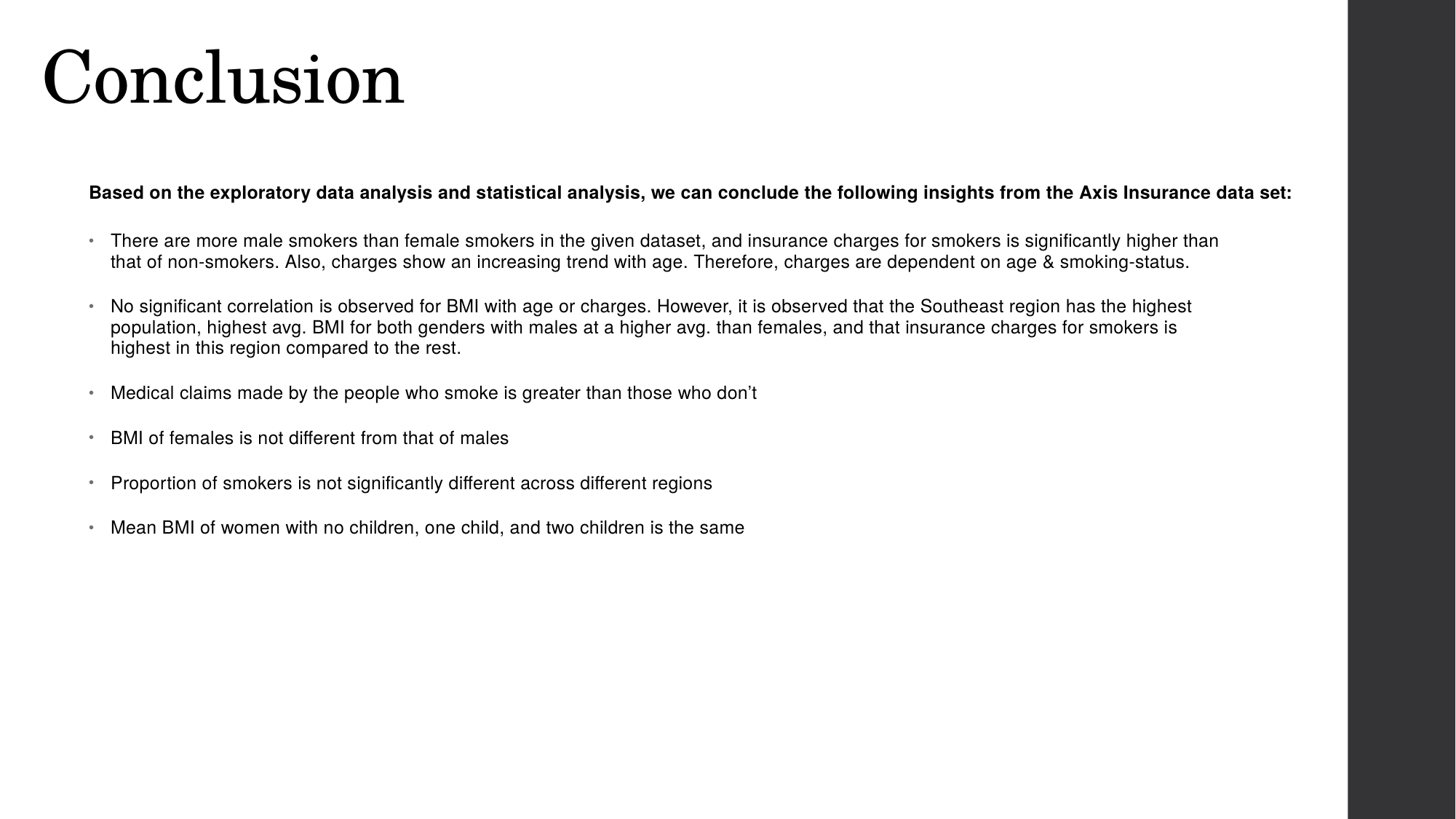

# Conclusion
Based on the exploratory data analysis and statistical analysis, we can conclude the following insights from the Axis Insurance data set:

There are more male smokers than female smokers in the given dataset, and insurance charges for smokers is significantly higher than that of non-smokers. Also, charges show an increasing trend with age. Therefore, charges are dependent on age & smoking-status.
No significant correlation is observed for BMI with age or charges. However, it is observed that the Southeast region has the highest population, highest avg. BMI for both genders with males at a higher avg. than females, and that insurance charges for smokers is highest in this region compared to the rest.
Medical claims made by the people who smoke is greater than those who don’t
BMI of females is not different from that of males
Proportion of smokers is not significantly different across different regions
Mean BMI of women with no children, one child, and two children is the same